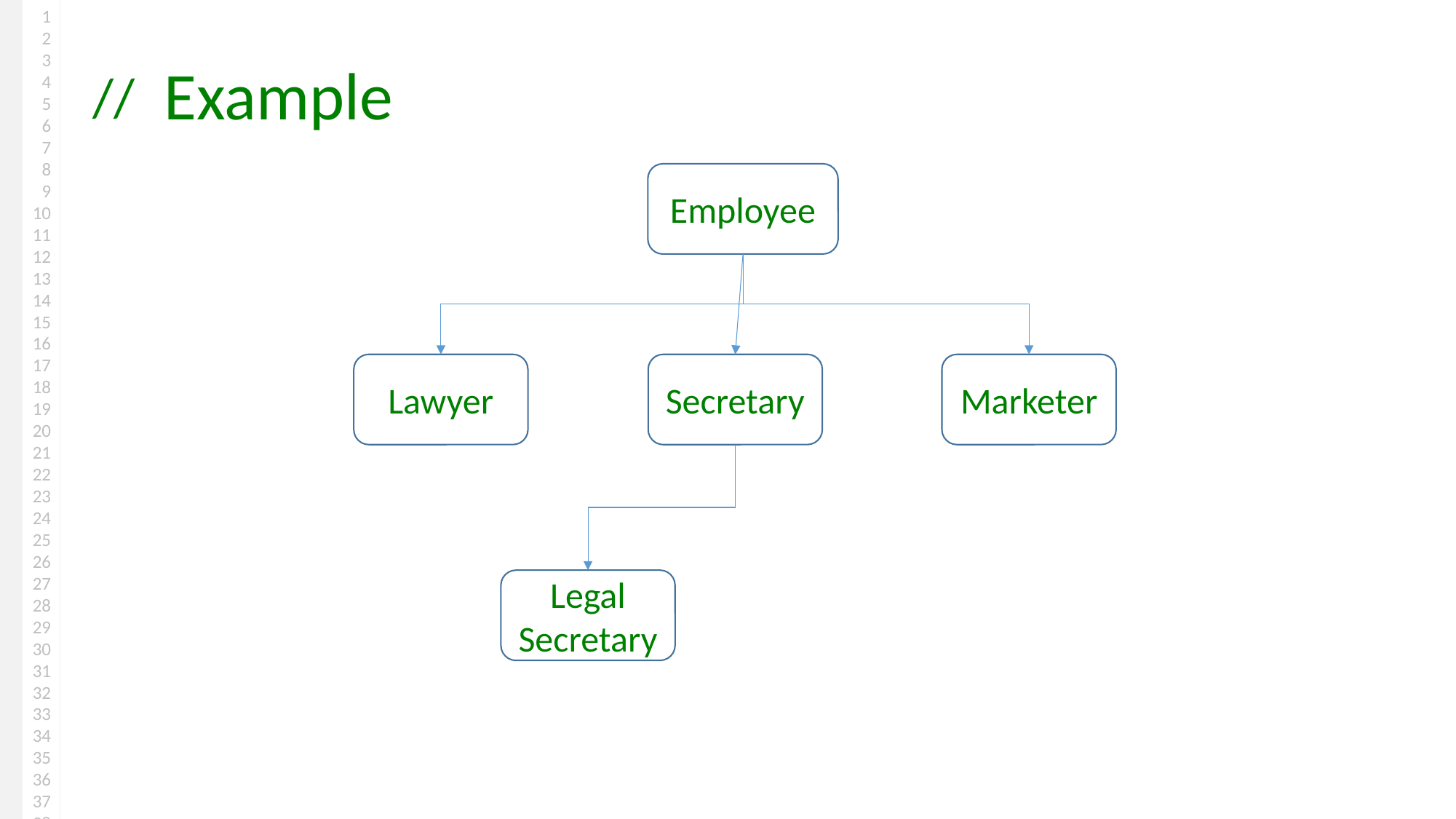

# Example
Employee
Lawyer
Secretary
Marketer
Legal Secretary